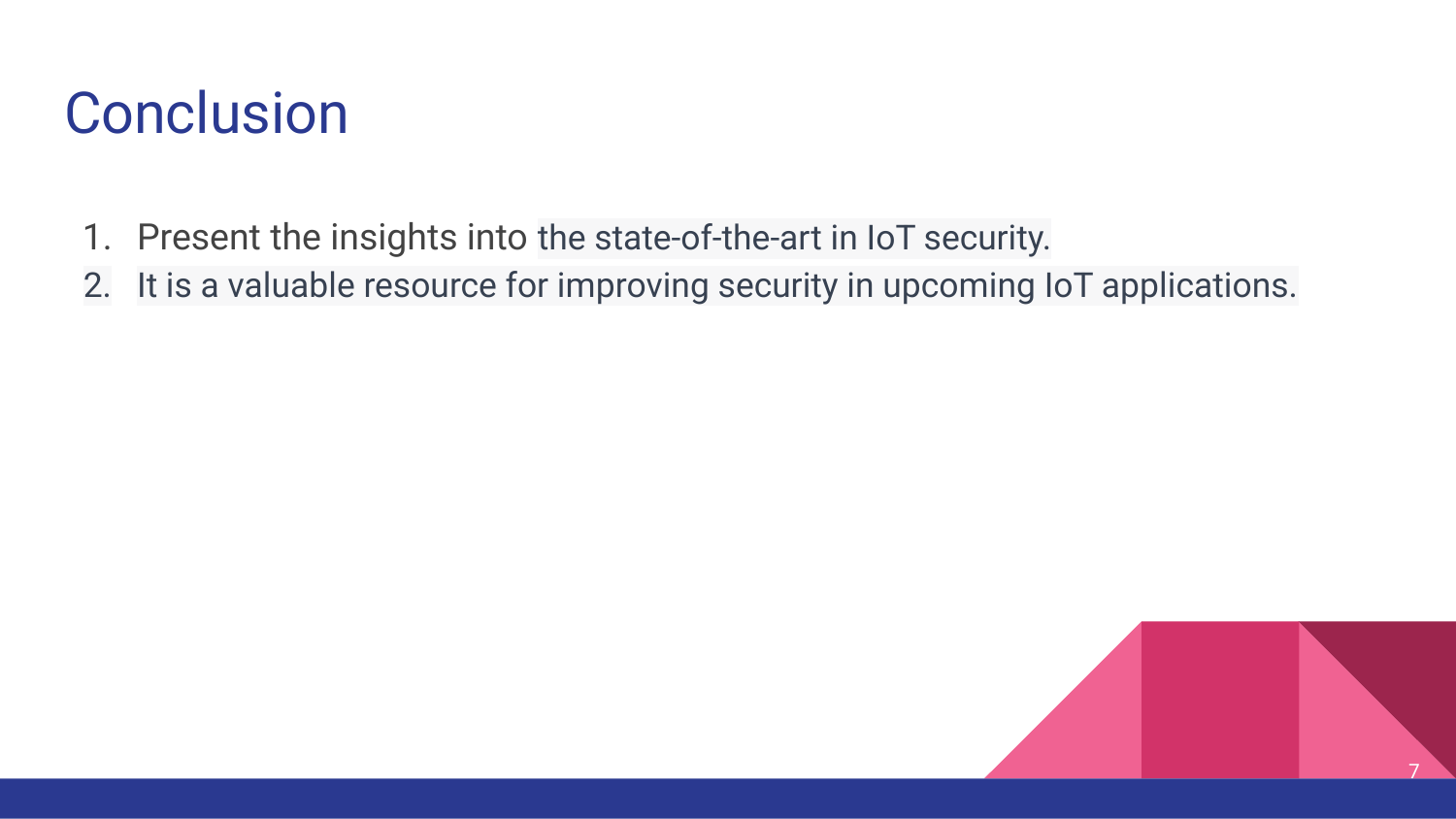

# Conclusion
Present the insights into the state-of-the-art in IoT security.
It is a valuable resource for improving security in upcoming IoT applications.

7